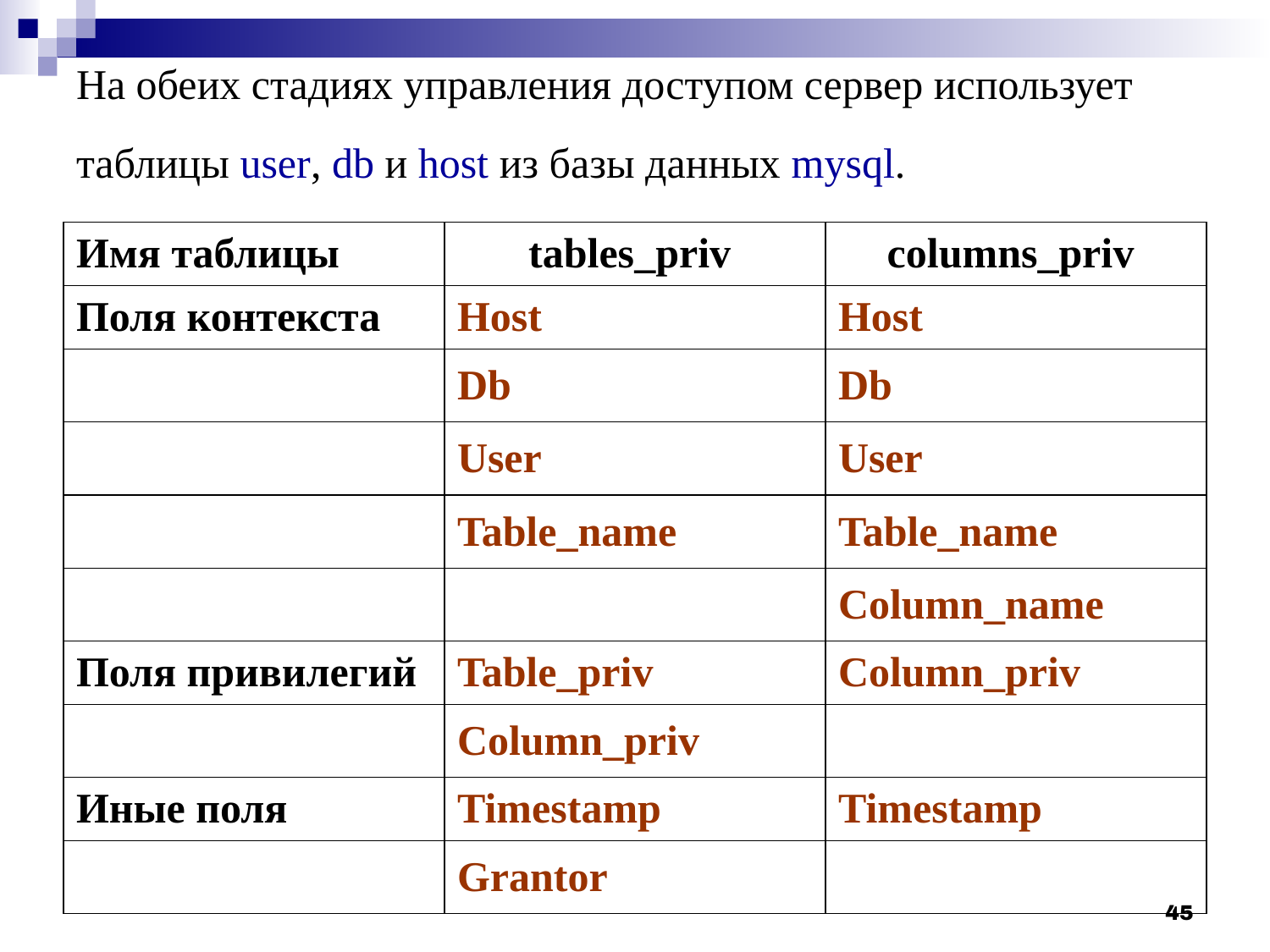

# На обеих стадиях управления доступом сервер использует таблицы user, db и host из базы данных mysql.
| Имя таблицы | tables\_priv | columns\_priv |
| --- | --- | --- |
| Поля контекста | Host | Host |
|  | Db | Db |
|  | User | User |
|  | Table\_name | Table\_name |
|  |  | Column\_name |
| Поля привилегий | Table\_priv | Column\_priv |
|  | Column\_priv |  |
| Иные поля | Timestamp | Timestamp |
|  | Grantor |  |
45